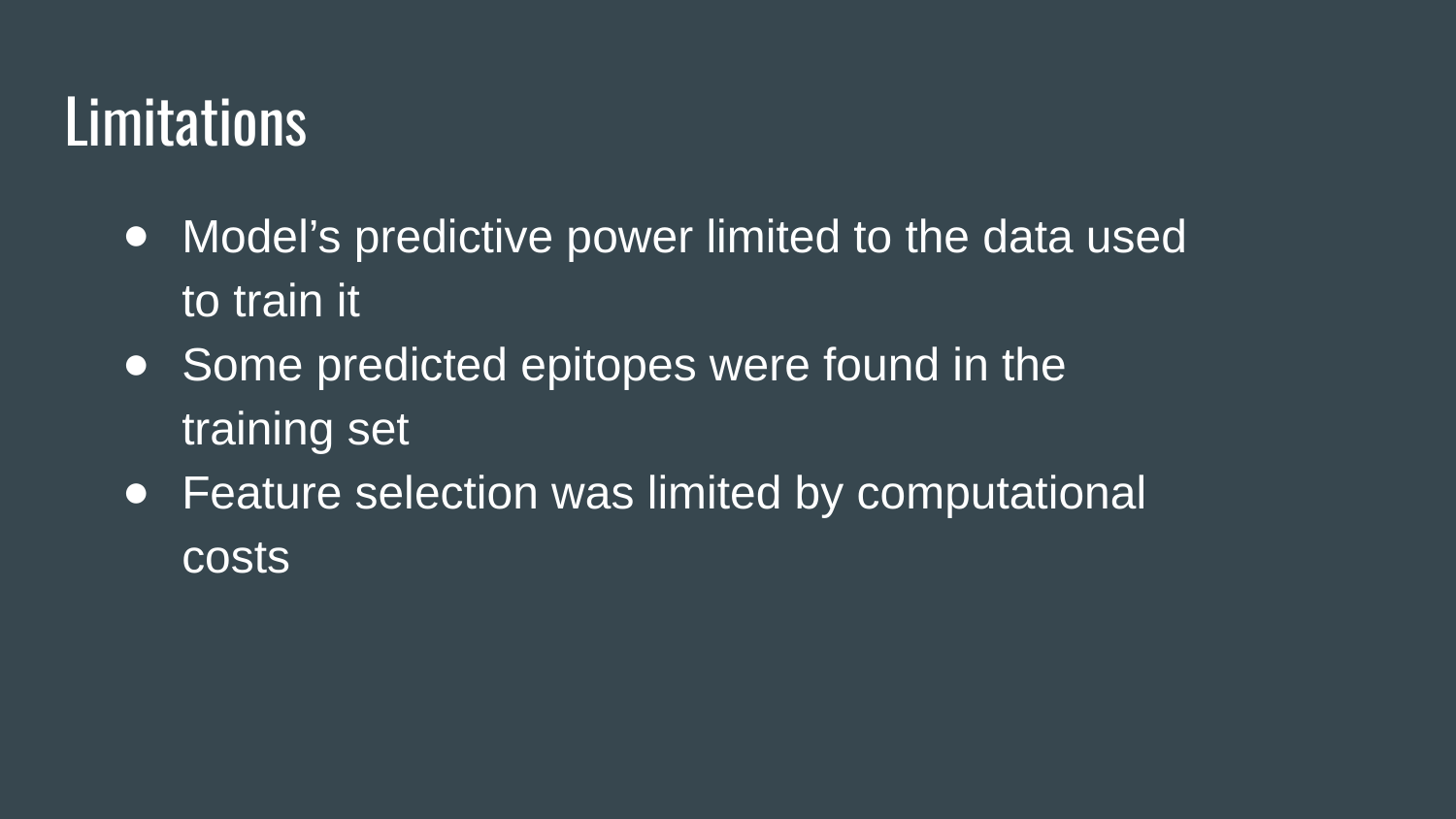

# Limitations
Model’s predictive power limited to the data used to train it
Some predicted epitopes were found in the training set
Feature selection was limited by computational costs